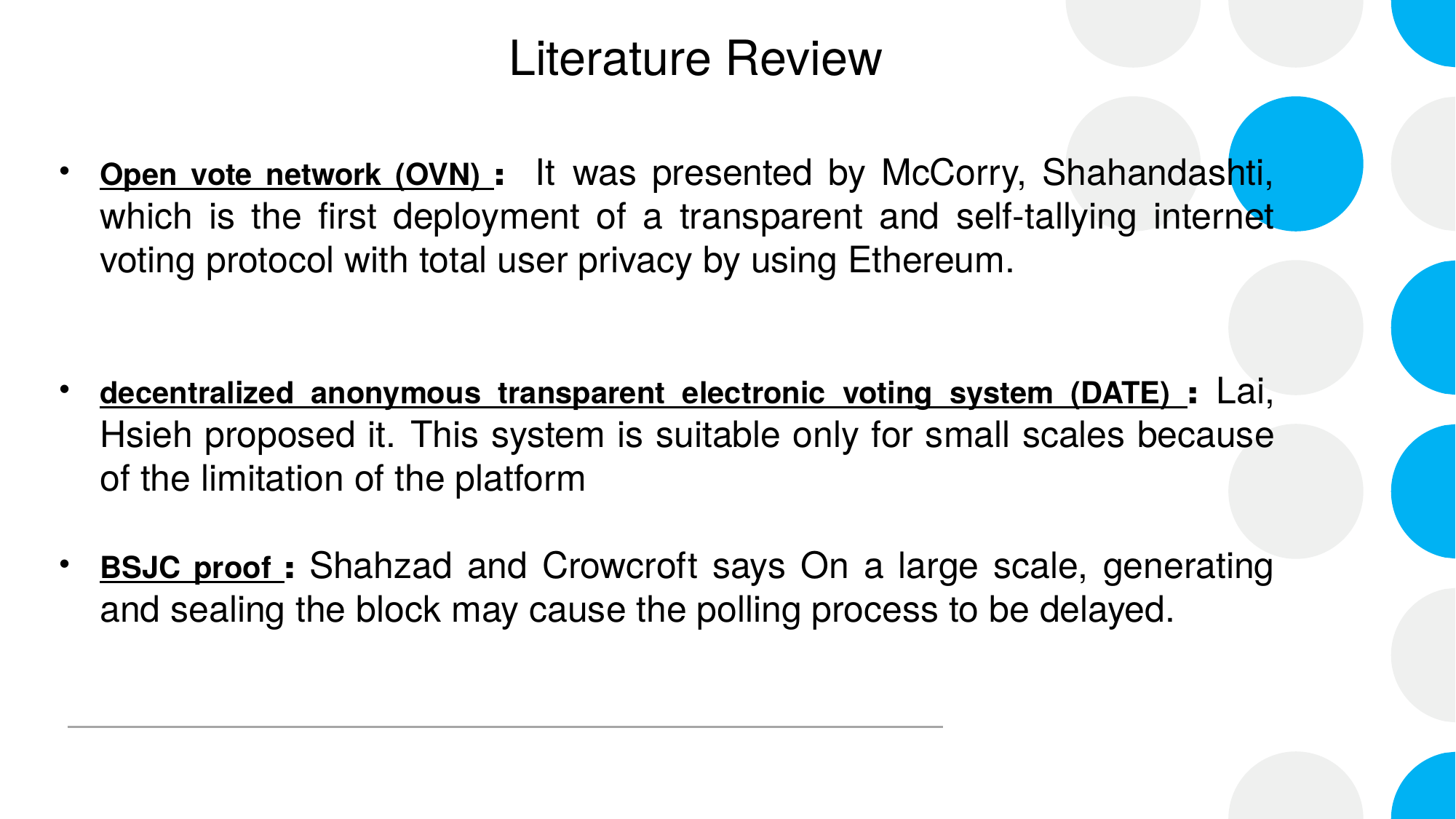

Literature Review
Open vote network (OVN) :  It was presented by McCorry, Shahandashti, which is the first deployment of a transparent and self-tallying internet voting protocol with total user privacy by using Ethereum.

decentralized anonymous transparent electronic voting system (DATE) : Lai, Hsieh proposed it. This system is suitable only for small scales because of the limitation of the platform

BSJC proof : Shahzad and Crowcroft says On a large scale, generating and sealing the block may cause the polling process to be delayed.